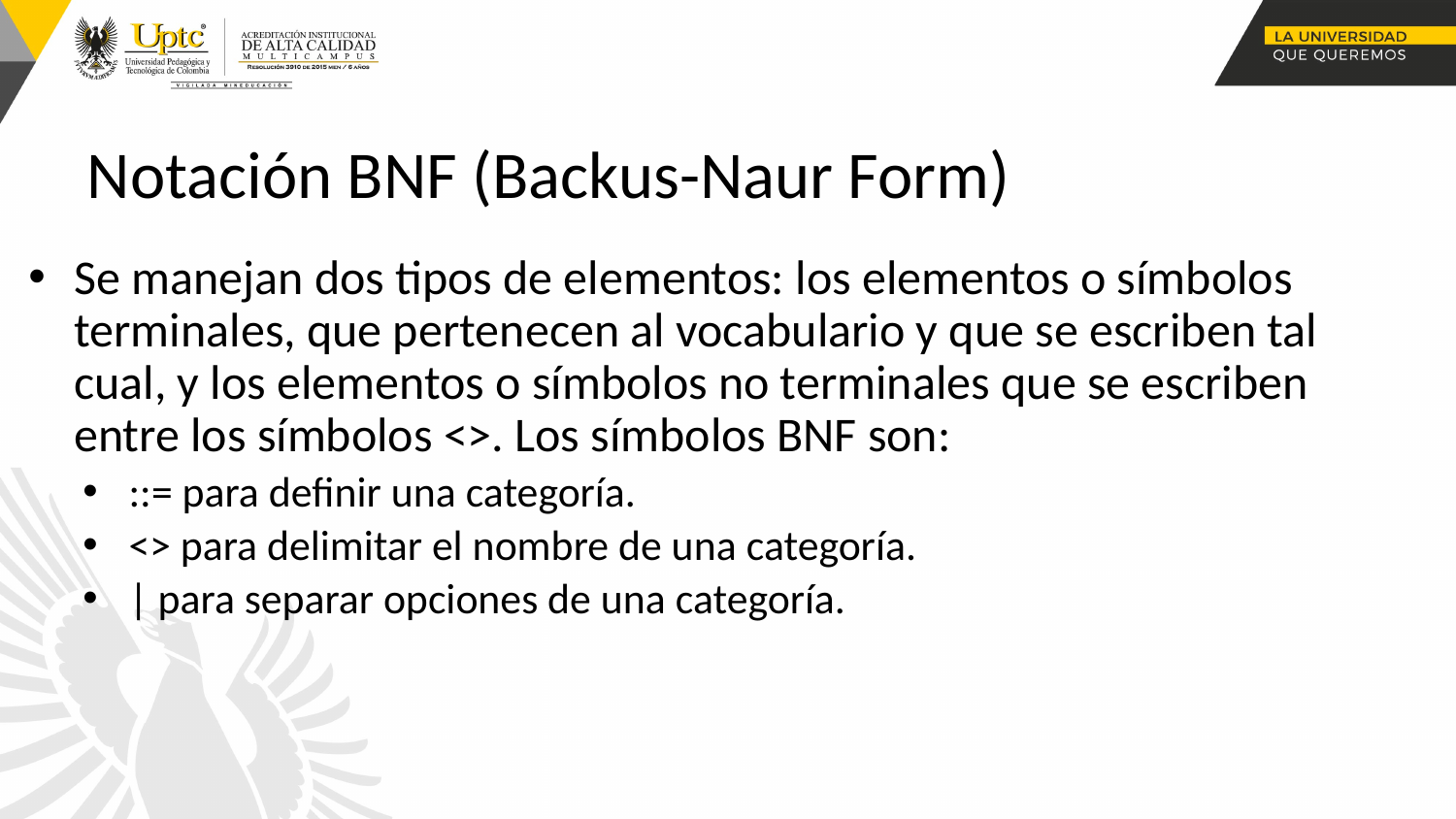

# Notación BNF (Backus-Naur Form)
Se manejan dos tipos de elementos: los elementos o símbolos terminales, que pertenecen al vocabulario y que se escriben tal cual, y los elementos o símbolos no terminales que se escriben entre los símbolos <>. Los símbolos BNF son:
::= para definir una categoría.
<> para delimitar el nombre de una categoría.
| para separar opciones de una categoría.